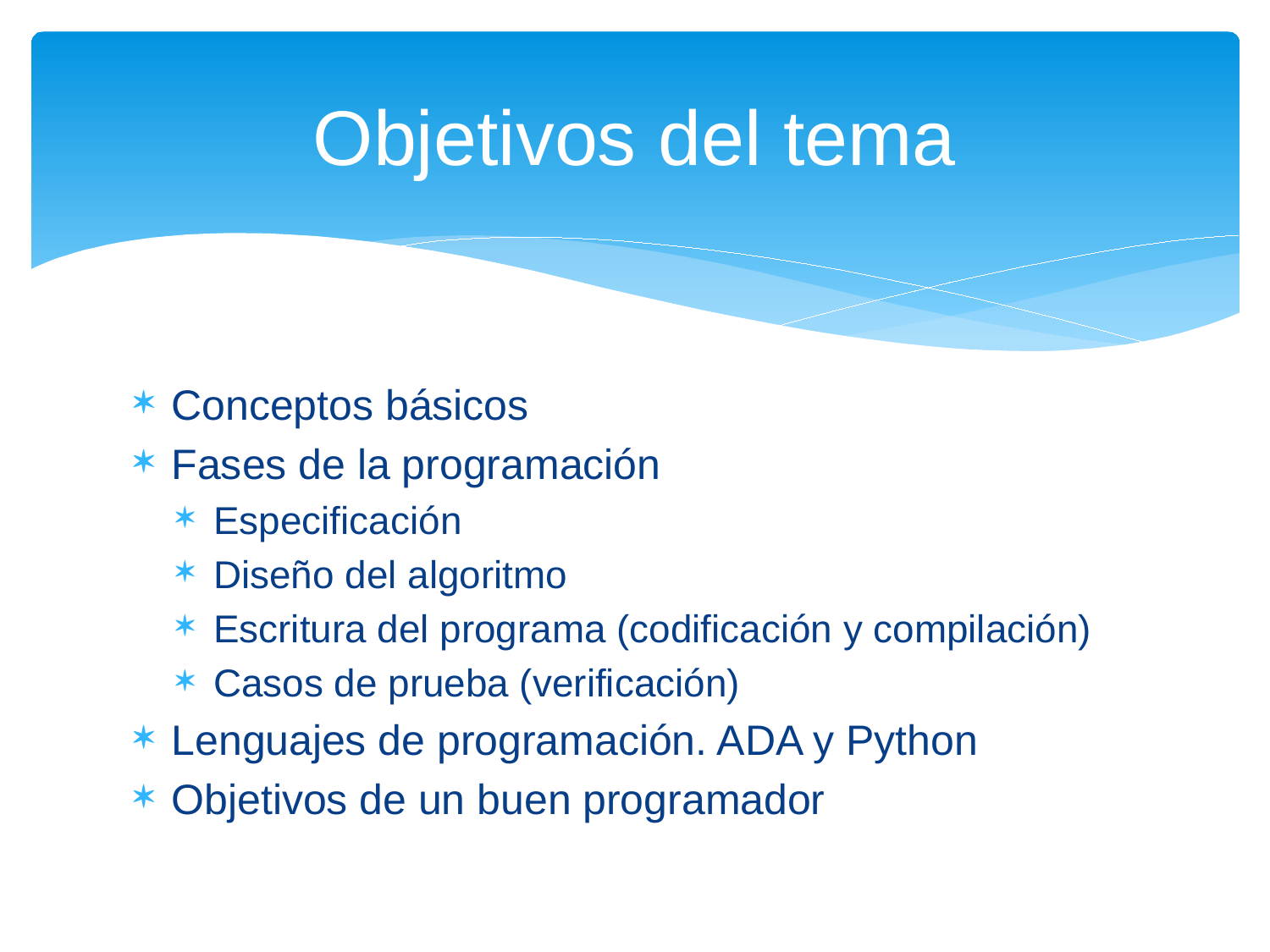

Objetivos del tema
Conceptos básicos
Fases de la programación
Especificación
Diseño del algoritmo
Escritura del programa (codificación y compilación)
Casos de prueba (verificación)
Lenguajes de programación. ADA y Python
Objetivos de un buen programador